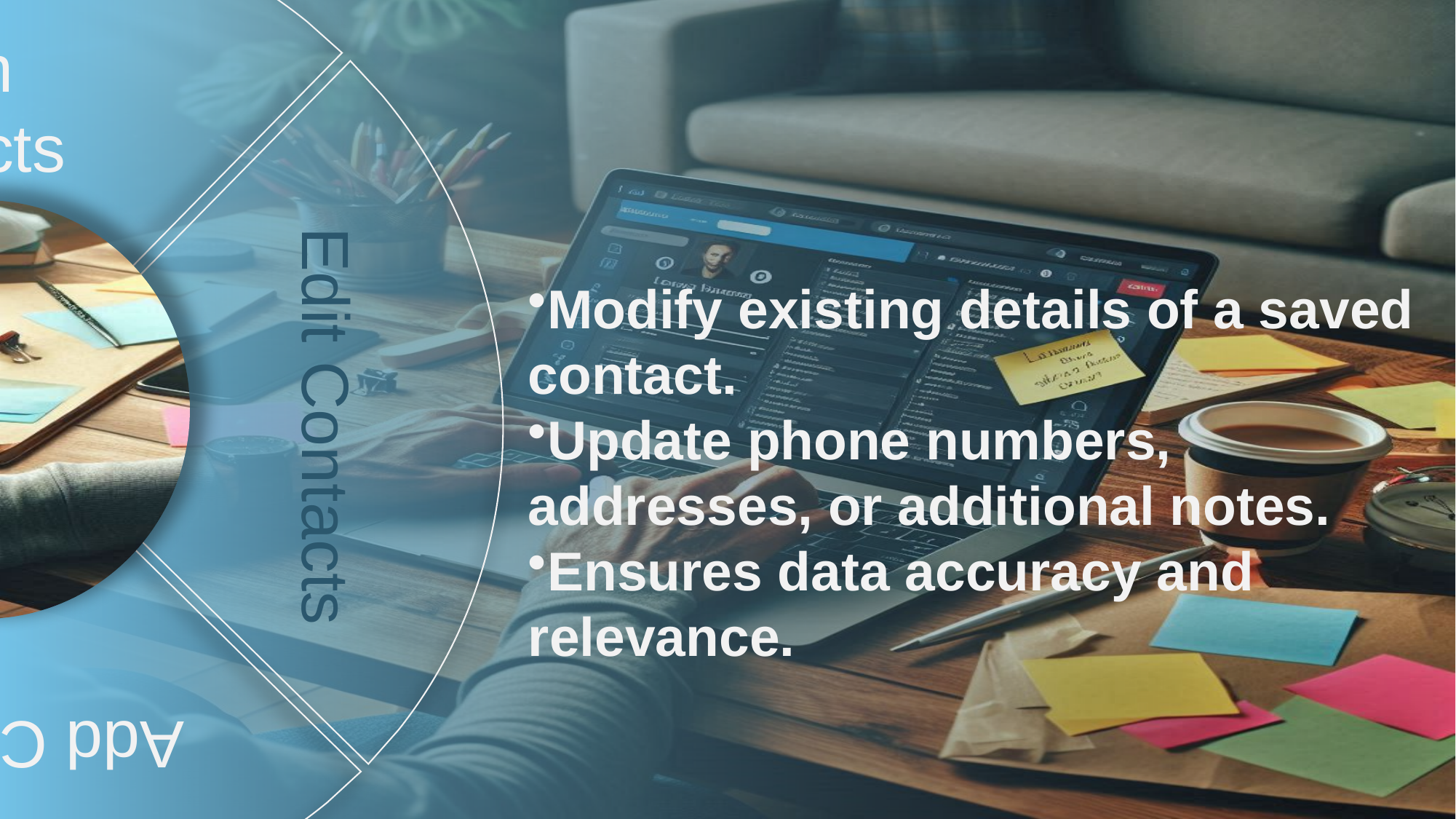

Edit Contacts
Search Contacts
Add Contacts
Delete Contacts

Modify existing details of a saved contact.
Update phone numbers, addresses, or additional notes.
Ensures data accuracy and relevance.